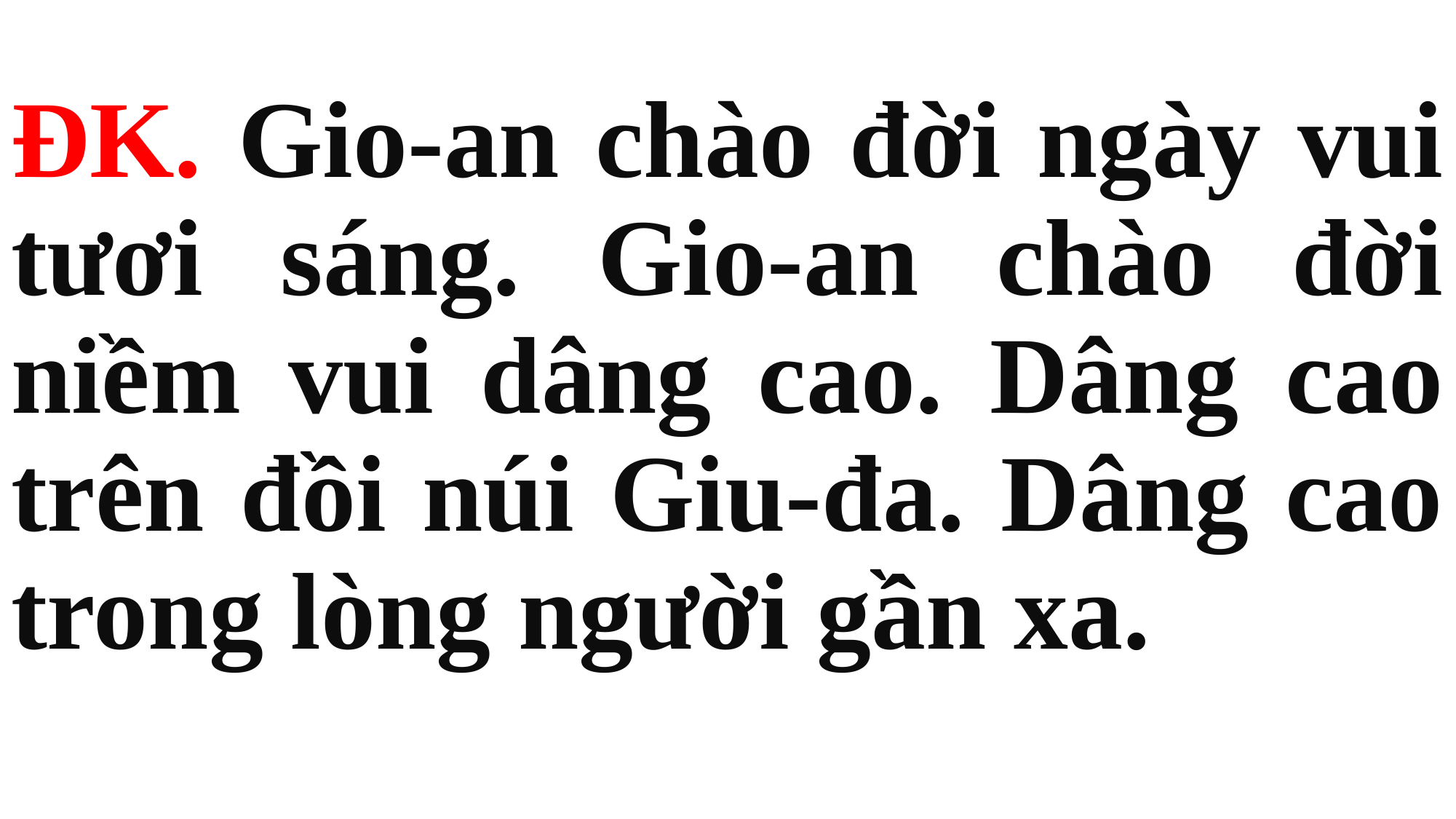

# ĐK. Gio-an chào đời ngày vui tươi sáng. Gio-an chào đời niềm vui dâng cao. Dâng cao trên đồi núi Giu-đa. Dâng cao trong lòng người gần xa.